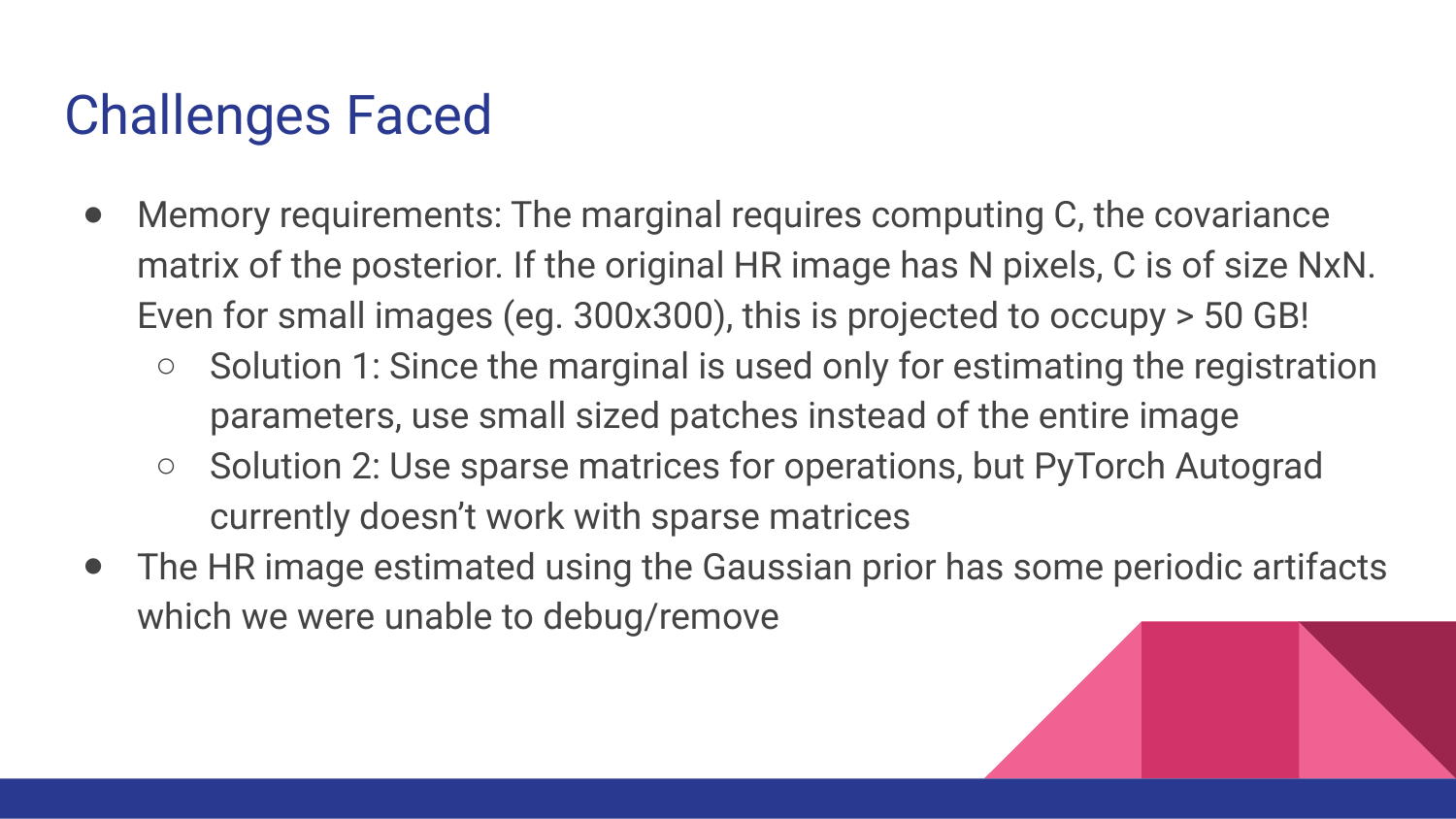

# Challenges Faced
Memory requirements: The marginal requires computing C, the covariance matrix of the posterior. If the original HR image has N pixels, C is of size NxN. Even for small images (eg. 300x300), this is projected to occupy > 50 GB!
Solution 1: Since the marginal is used only for estimating the registration parameters, use small sized patches instead of the entire image
Solution 2: Use sparse matrices for operations, but PyTorch Autograd currently doesn’t work with sparse matrices
The HR image estimated using the Gaussian prior has some periodic artifacts which we were unable to debug/remove